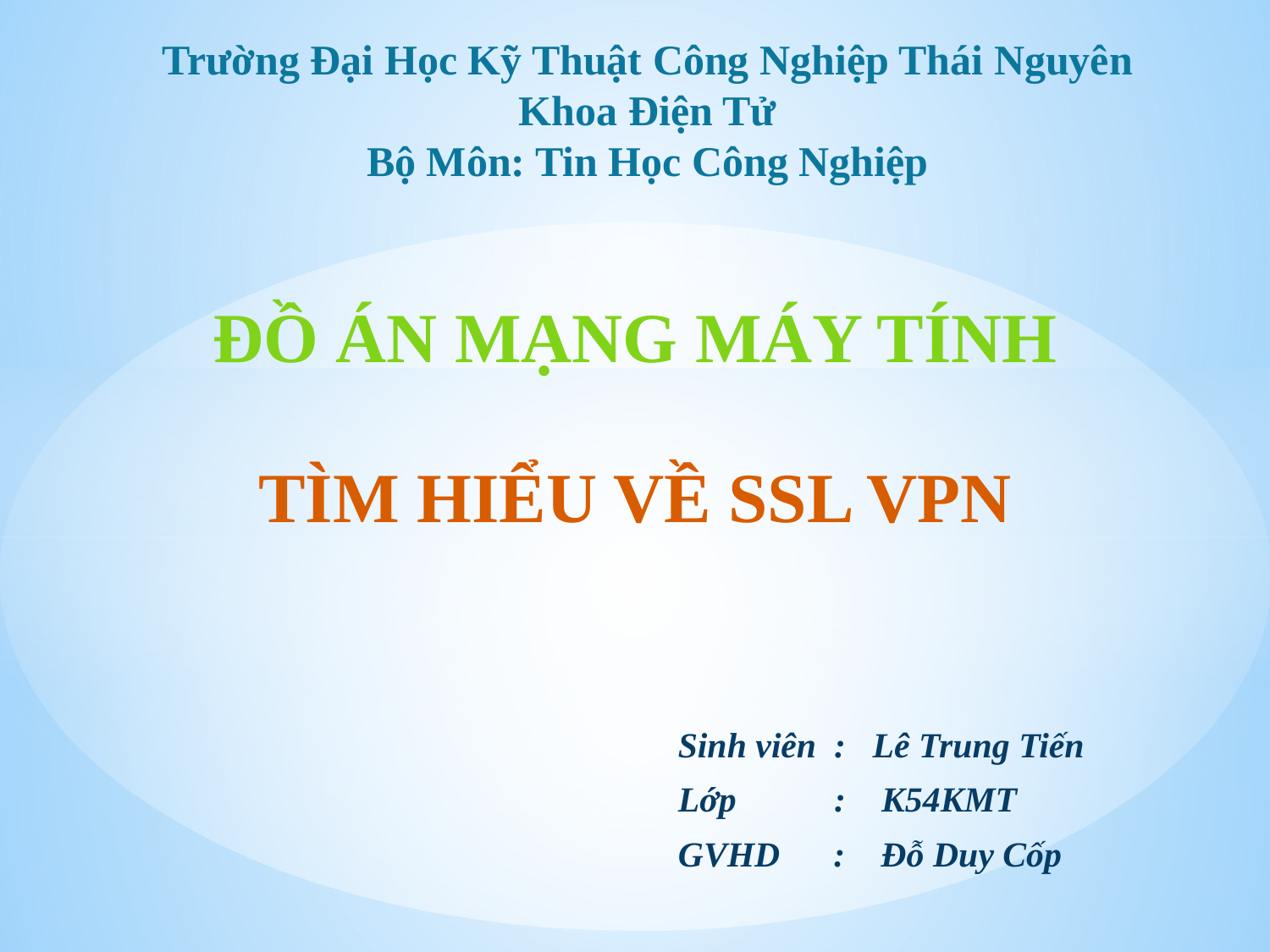

# Trường Đại Học Kỹ Thuật Công Nghiệp Thái Nguyên Khoa Điện Tử Bộ Môn: Tin Học Công Nghiệp
ĐỒ ÁN MẠNG MÁY TÍNH
TÌM HIỂU VỀ SSL VPN
Sinh viên  :   Lê Trung Tiến
Lớp           :    K54KMT
GVHD      :    Đỗ Duy Cốp